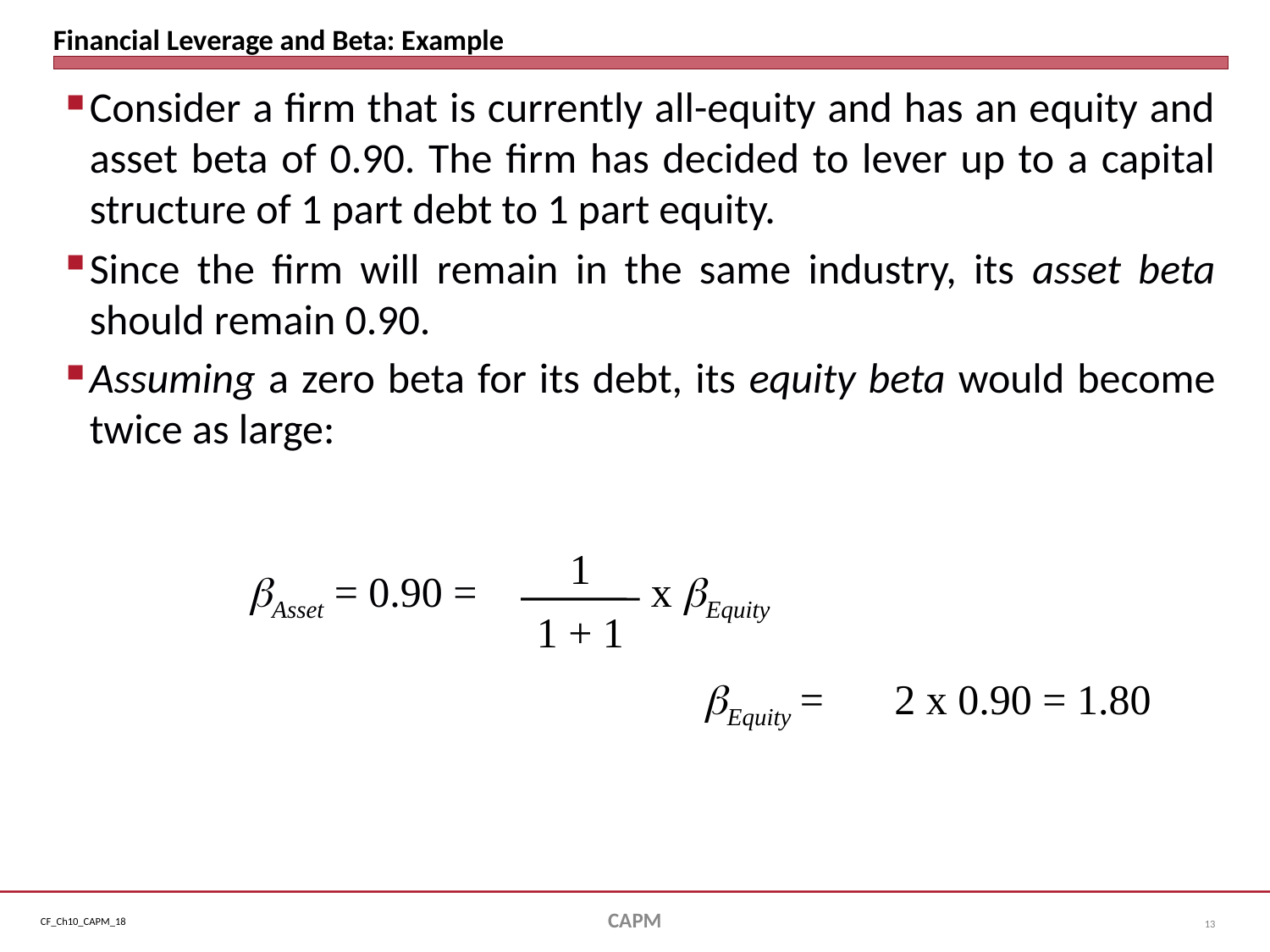

# Financial Leverage and Beta: Example
Consider a firm that is currently all-equity and has an equity and asset beta of 0.90. The firm has decided to lever up to a capital structure of 1 part debt to 1 part equity.
Since the firm will remain in the same industry, its asset beta should remain 0.90.
Assuming a zero beta for its debt, its equity beta would become twice as large:
1
βAsset = 0.90 =
x βEquity
1 + 1

βEquity =
 2 x 0.90 = 1.80
CAPM
13